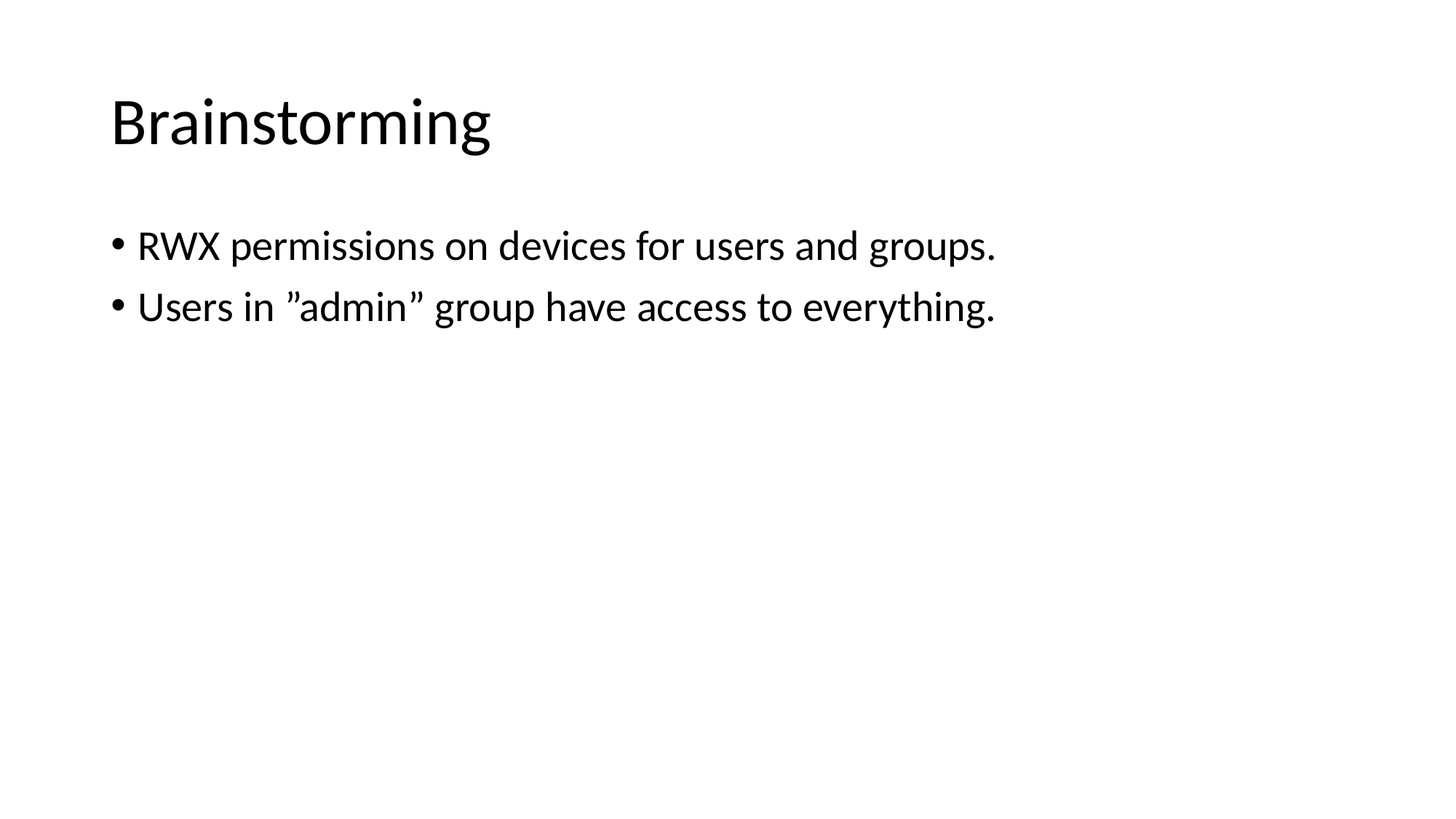

# Brainstorming
RWX permissions on devices for users and groups.
Users in ”admin” group have access to everything.